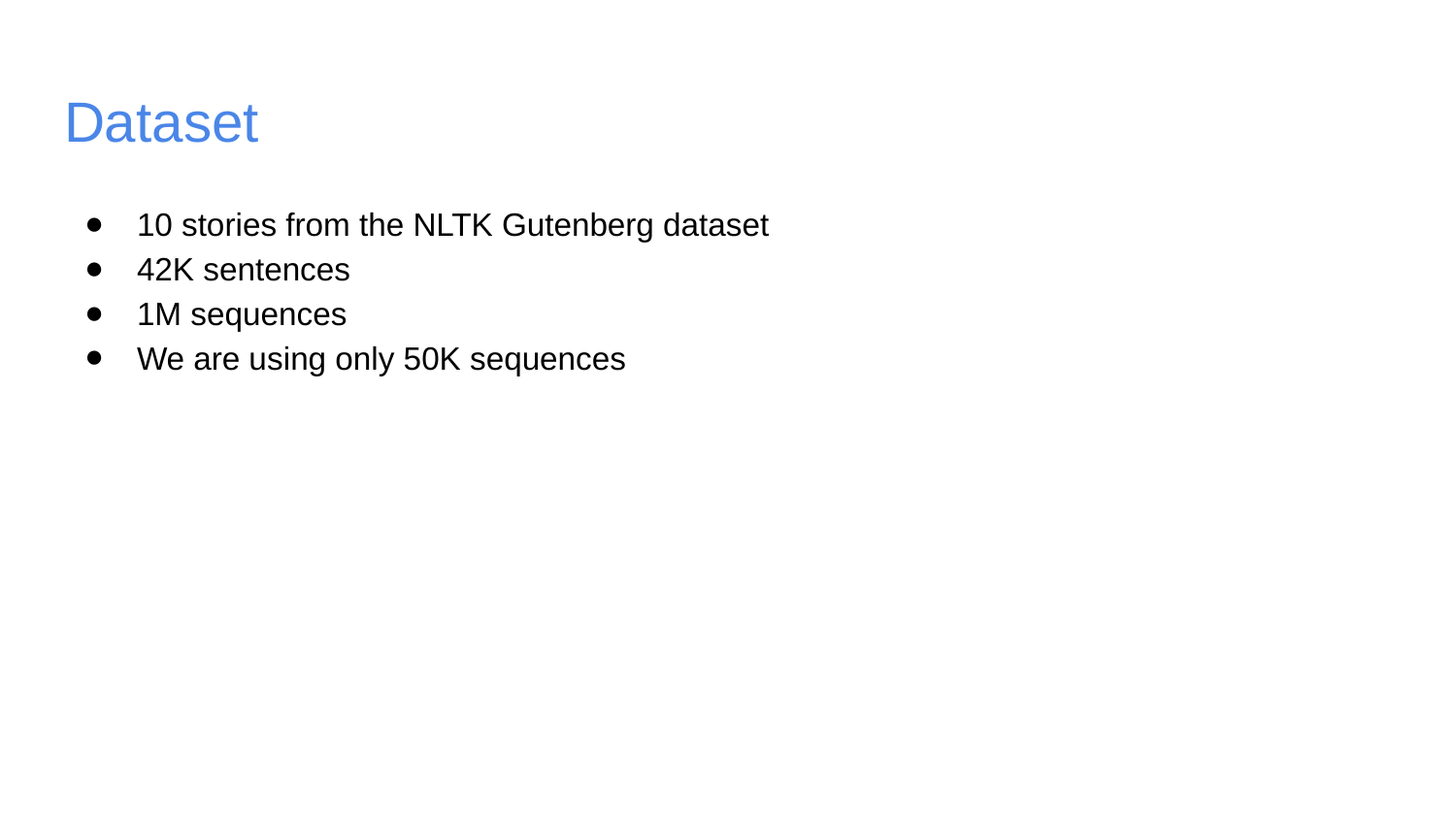

# Dataset
10 stories from the NLTK Gutenberg dataset
42K sentences
1M sequences
We are using only 50K sequences